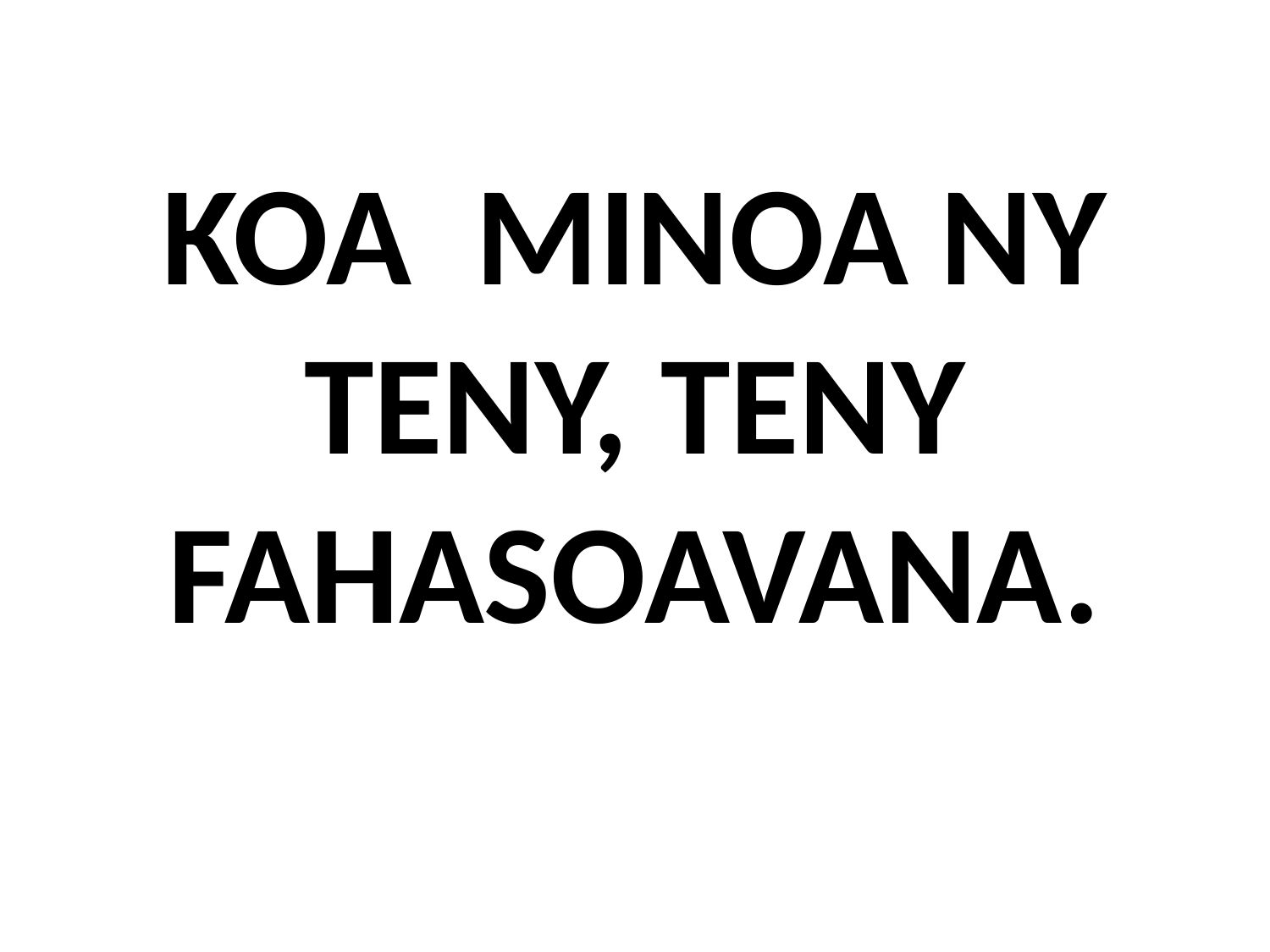

# KOA  MINOA NY TENY, TENY FAHASOAVANA.